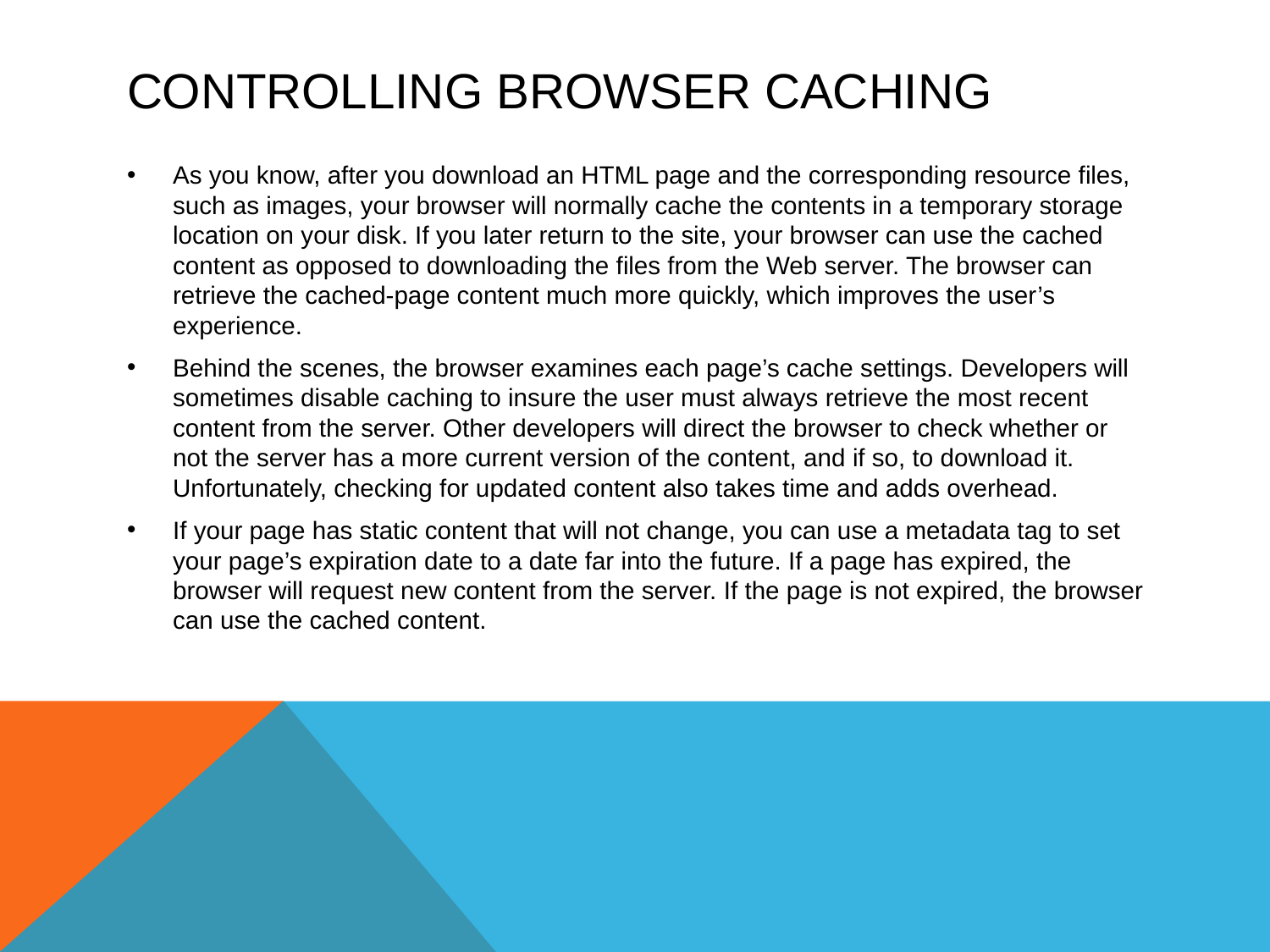

# Controlling browser caching
As you know, after you download an HTML page and the corresponding resource files, such as images, your browser will normally cache the contents in a temporary storage location on your disk. If you later return to the site, your browser can use the cached content as opposed to downloading the files from the Web server. The browser can retrieve the cached-page content much more quickly, which improves the user’s experience.
Behind the scenes, the browser examines each page’s cache settings. Developers will sometimes disable caching to insure the user must always retrieve the most recent content from the server. Other developers will direct the browser to check whether or not the server has a more current version of the content, and if so, to download it. Unfortunately, checking for updated content also takes time and adds overhead.
If your page has static content that will not change, you can use a metadata tag to set your page’s expiration date to a date far into the future. If a page has expired, the browser will request new content from the server. If the page is not expired, the browser can use the cached content.